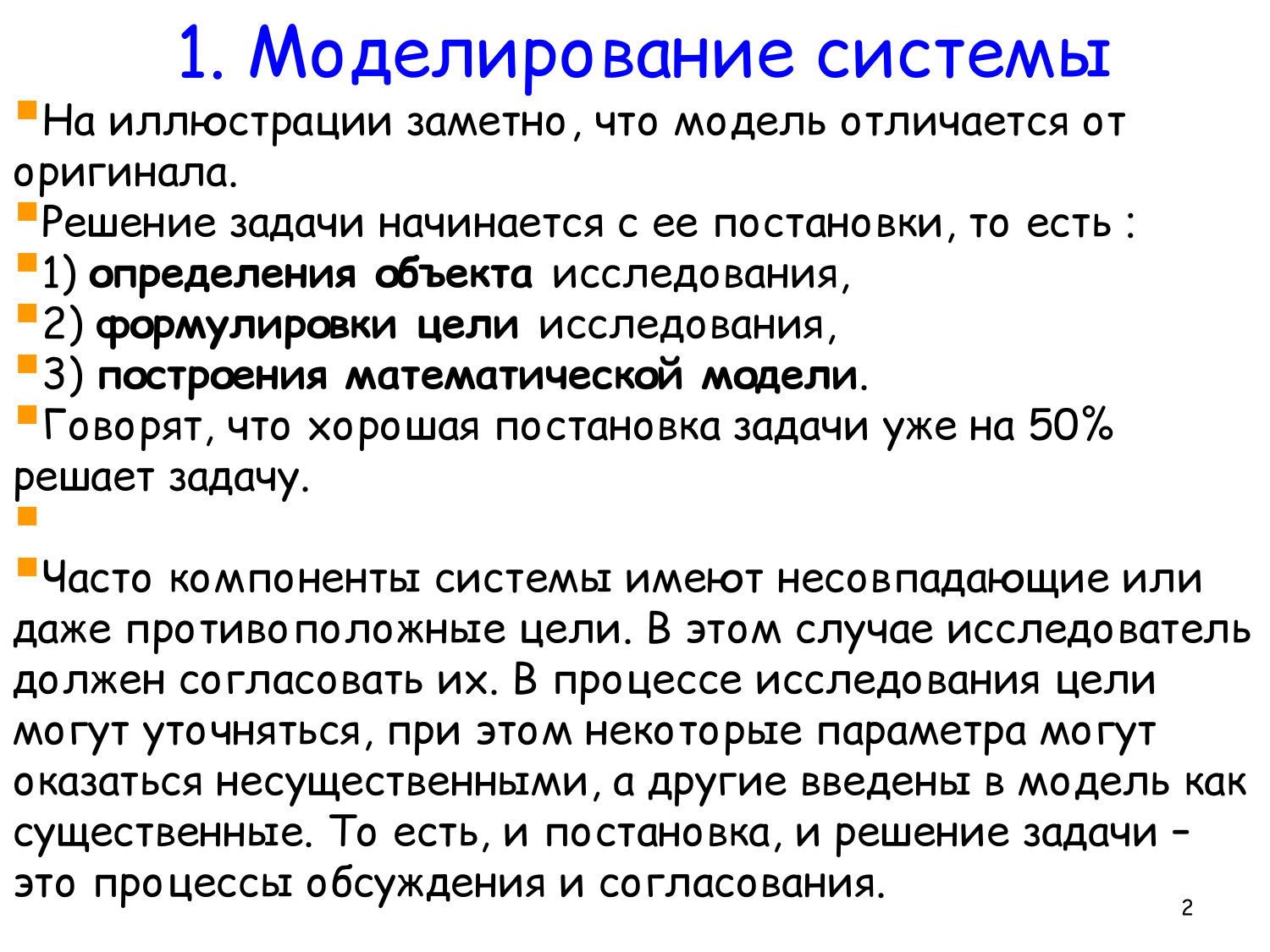

1. Моделирование системы
На иллюстрации заметно, что модель отличается от оригинала.
Решение задачи начинается с ее постановки, то есть :
1) определения объекта исследования,
2) формулировки цели исследования,
3) построения математической модели.
Говорят, что хорошая постановка задачи уже на 50% решает задачу.

Часто компоненты системы имеют несовпадающие или даже противоположные цели. В этом случае исследователь должен согласовать их. В процессе исследования цели могут уточняться, при этом некоторые параметра могут оказаться несущественными, а другие введены в модель как существенные. То есть, и постановка, и решение задачи – это процессы обсуждения и согласования.

2